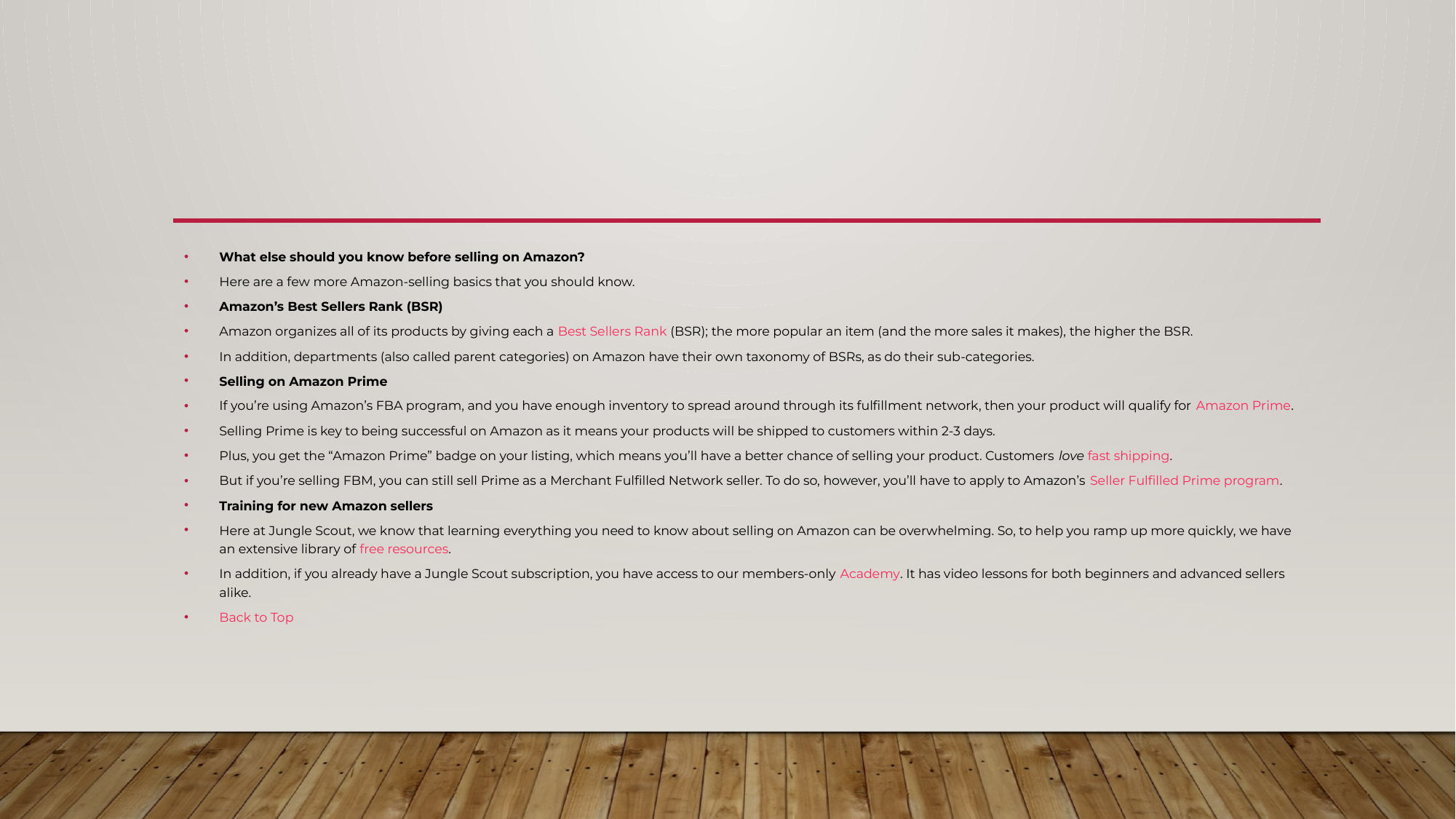

#
What else should you know before selling on Amazon?
Here are a few more Amazon-selling basics that you should know.
Amazon’s Best Sellers Rank (BSR)
Amazon organizes all of its products by giving each a Best Sellers Rank (BSR); the more popular an item (and the more sales it makes), the higher the BSR.
In addition, departments (also called parent categories) on Amazon have their own taxonomy of BSRs, as do their sub-categories.
Selling on Amazon Prime
If you’re using Amazon’s FBA program, and you have enough inventory to spread around through its fulfillment network, then your product will qualify for Amazon Prime.
Selling Prime is key to being successful on Amazon as it means your products will be shipped to customers within 2-3 days.
Plus, you get the “Amazon Prime” badge on your listing, which means you’ll have a better chance of selling your product. Customers love fast shipping.
But if you’re selling FBM, you can still sell Prime as a Merchant Fulfilled Network seller. To do so, however, you’ll have to apply to Amazon’s Seller Fulfilled Prime program.
Training for new Amazon sellers
Here at Jungle Scout, we know that learning everything you need to know about selling on Amazon can be overwhelming. So, to help you ramp up more quickly, we have an extensive library of free resources.
In addition, if you already have a Jungle Scout subscription, you have access to our members-only Academy. It has video lessons for both beginners and advanced sellers alike.
Back to Top